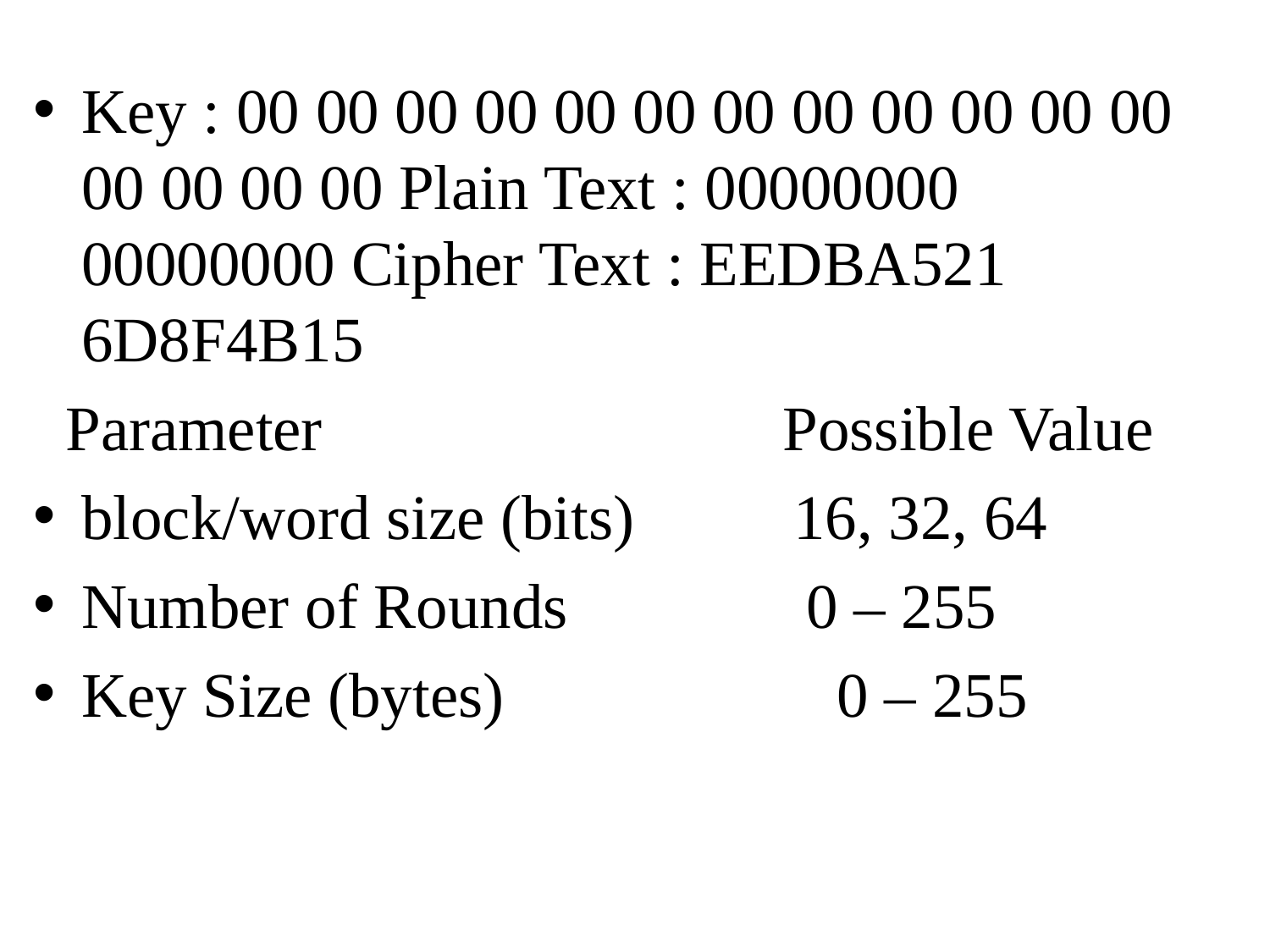

Key : 00 00 00 00 00 00 00 00 00 00 00 00 00 00 00 00 Plain Text : 00000000 00000000 Cipher Text : EEDBA521 6D8F4B15
  Parameter                             Possible Value
block/word size (bits)          16, 32, 64
Number of Rounds               0 – 255
Key Size (bytes)                     0 – 255